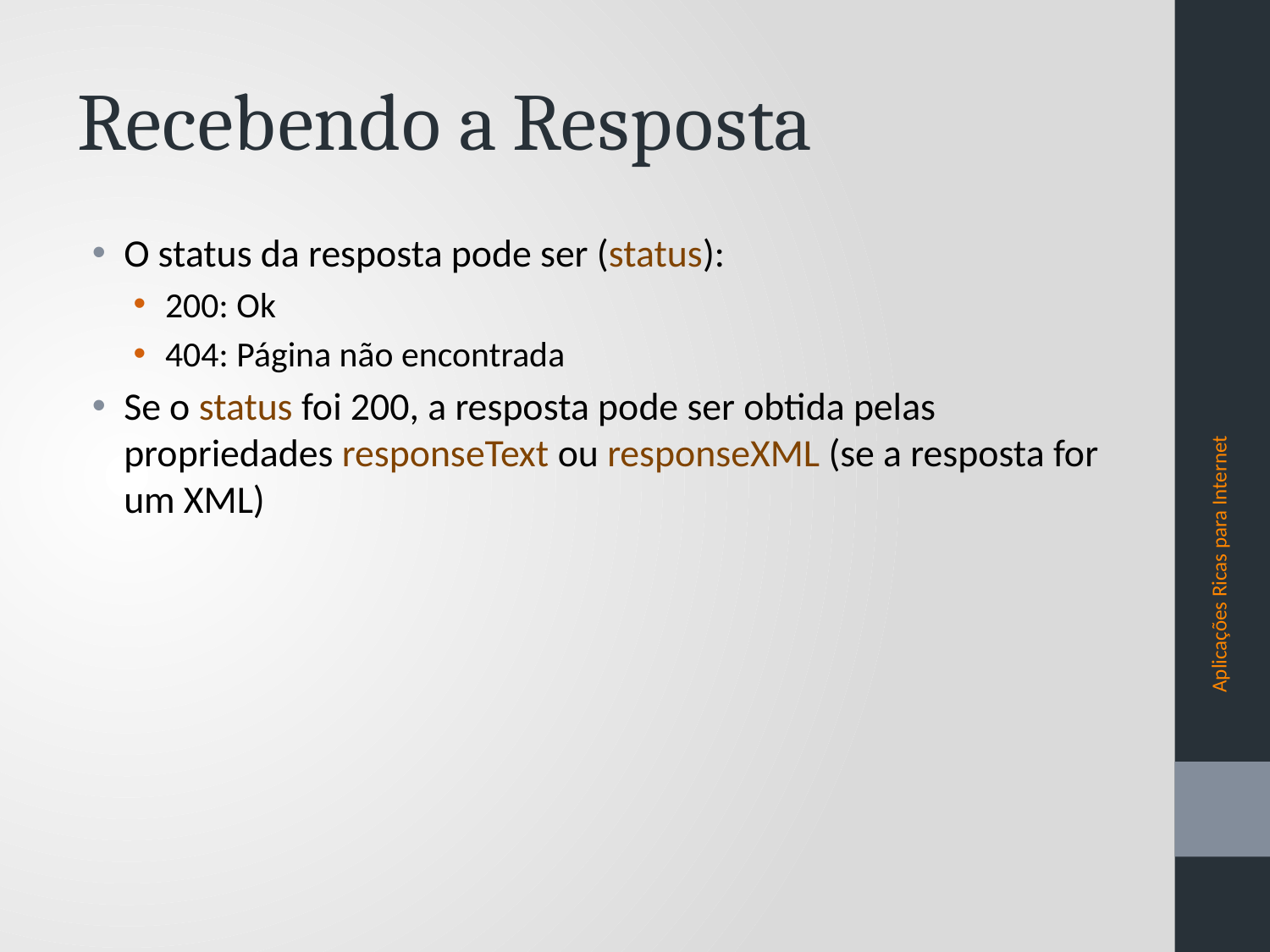

# Recebendo a Resposta
O status da resposta pode ser (status):
200: Ok
404: Página não encontrada
Se o status foi 200, a resposta pode ser obtida pelas propriedades responseText ou responseXML (se a resposta for um XML)
Aplicações Ricas para Internet